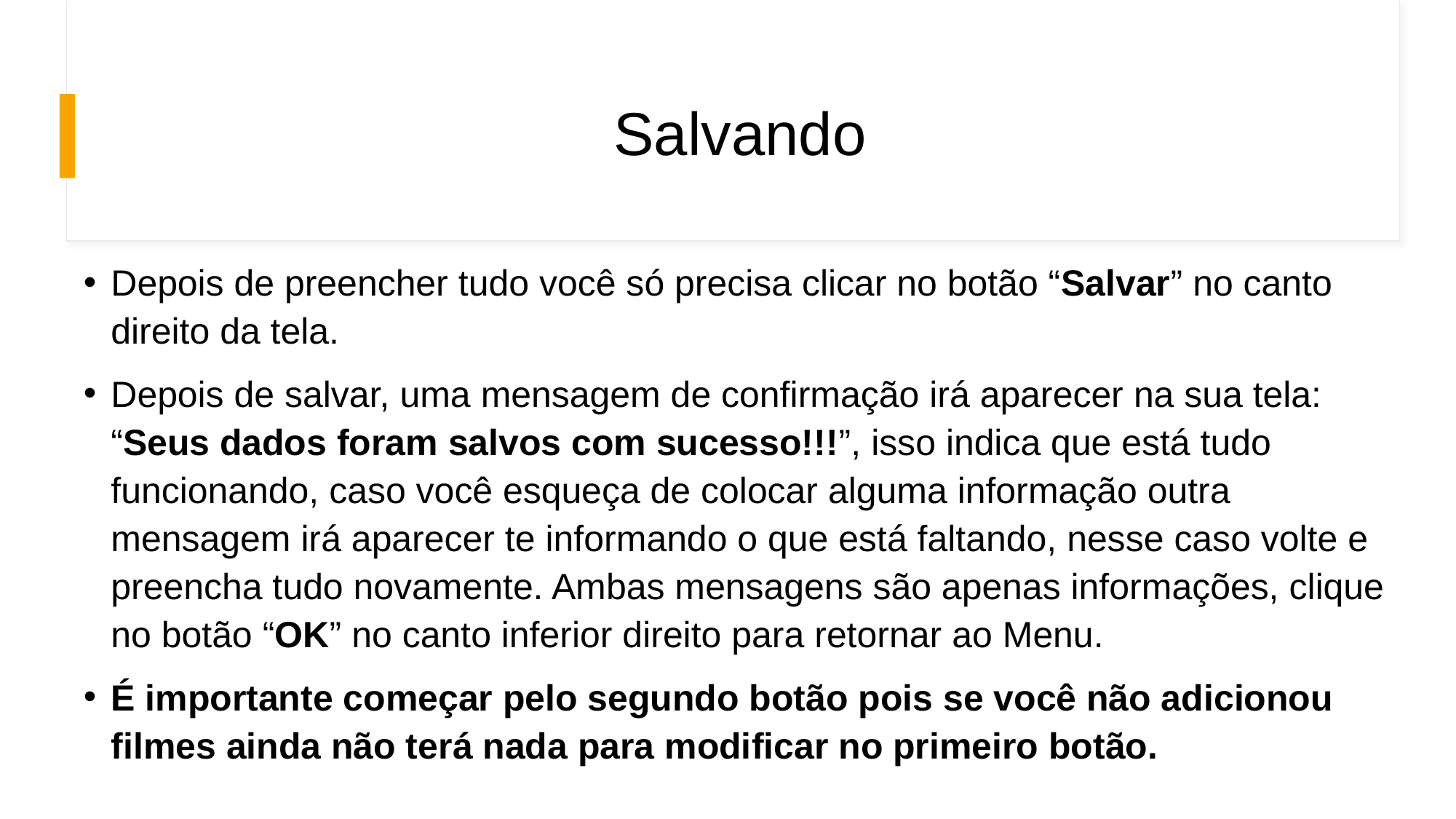

# Salvando
Depois de preencher tudo você só precisa clicar no botão “Salvar” no canto direito da tela.
Depois de salvar, uma mensagem de confirmação irá aparecer na sua tela: “Seus dados foram salvos com sucesso!!!”, isso indica que está tudo funcionando, caso você esqueça de colocar alguma informação outra mensagem irá aparecer te informando o que está faltando, nesse caso volte e preencha tudo novamente. Ambas mensagens são apenas informações, clique no botão “OK” no canto inferior direito para retornar ao Menu.
É importante começar pelo segundo botão pois se você não adicionou filmes ainda não terá nada para modificar no primeiro botão.